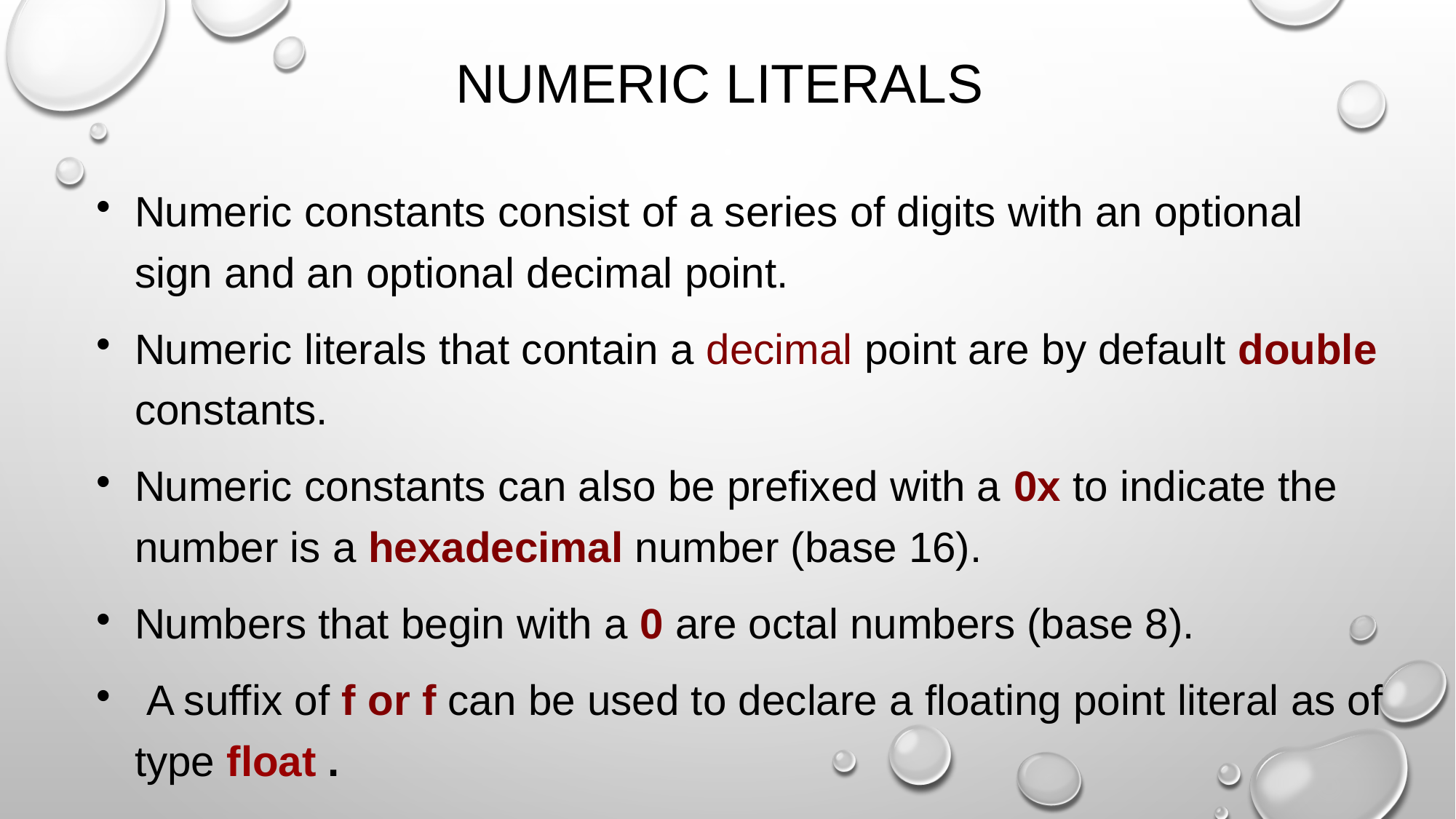

# Numeric Literals
Numeric constants consist of a series of digits with an optional sign and an optional decimal point.
Numeric literals that contain a decimal point are by default double constants.
Numeric constants can also be prefixed with a 0x to indicate the number is a hexadecimal number (base 16).
Numbers that begin with a 0 are octal numbers (base 8).
 A suffix of f or f can be used to declare a floating point literal as of type float .